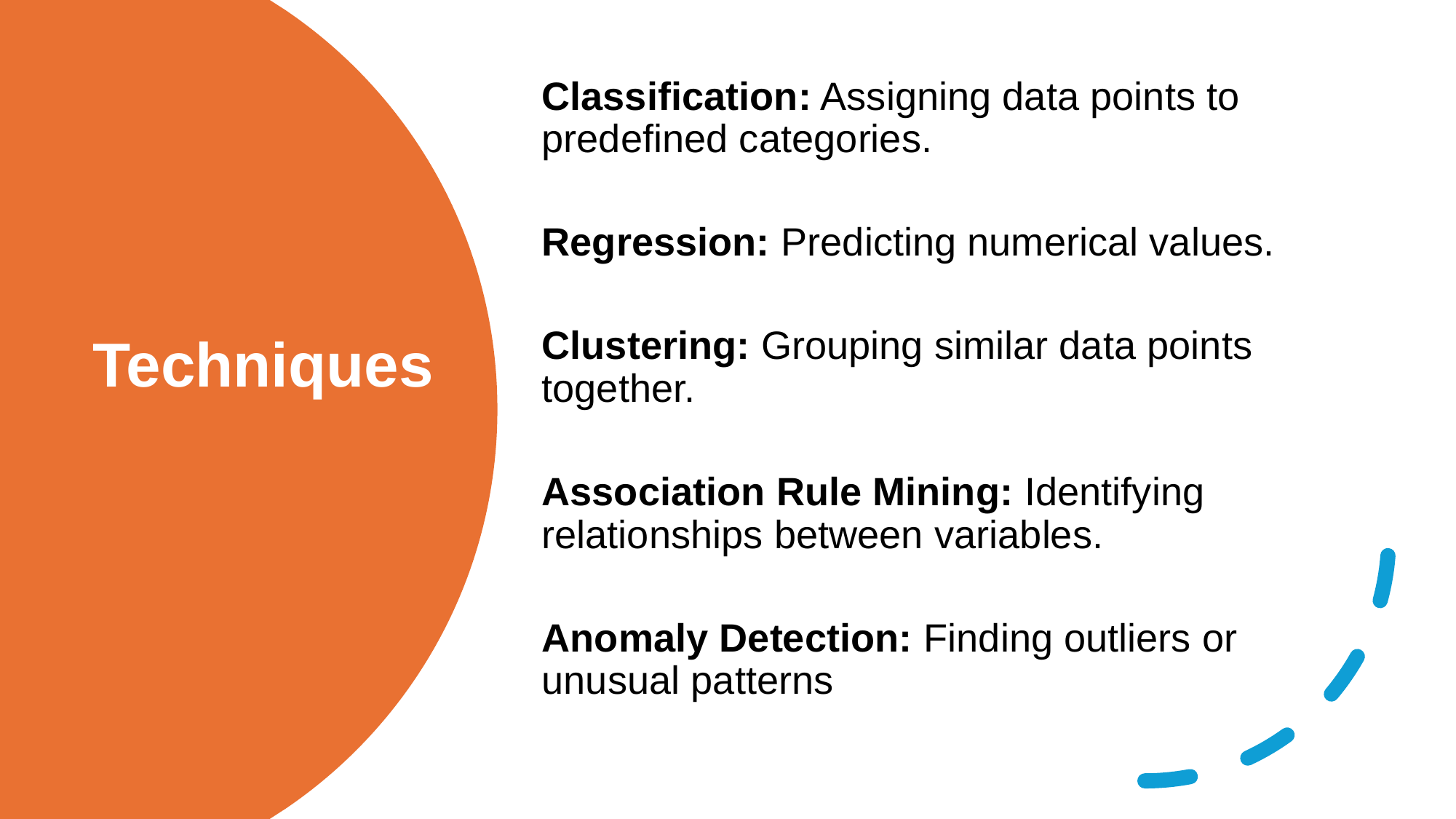

Classification: Assigning data points to predefined categories.

Regression: Predicting numerical values.

Clustering: Grouping similar data points together.

Association Rule Mining: Identifying relationships between variables.

Anomaly Detection: Finding outliers or unusual patterns

# Techniques